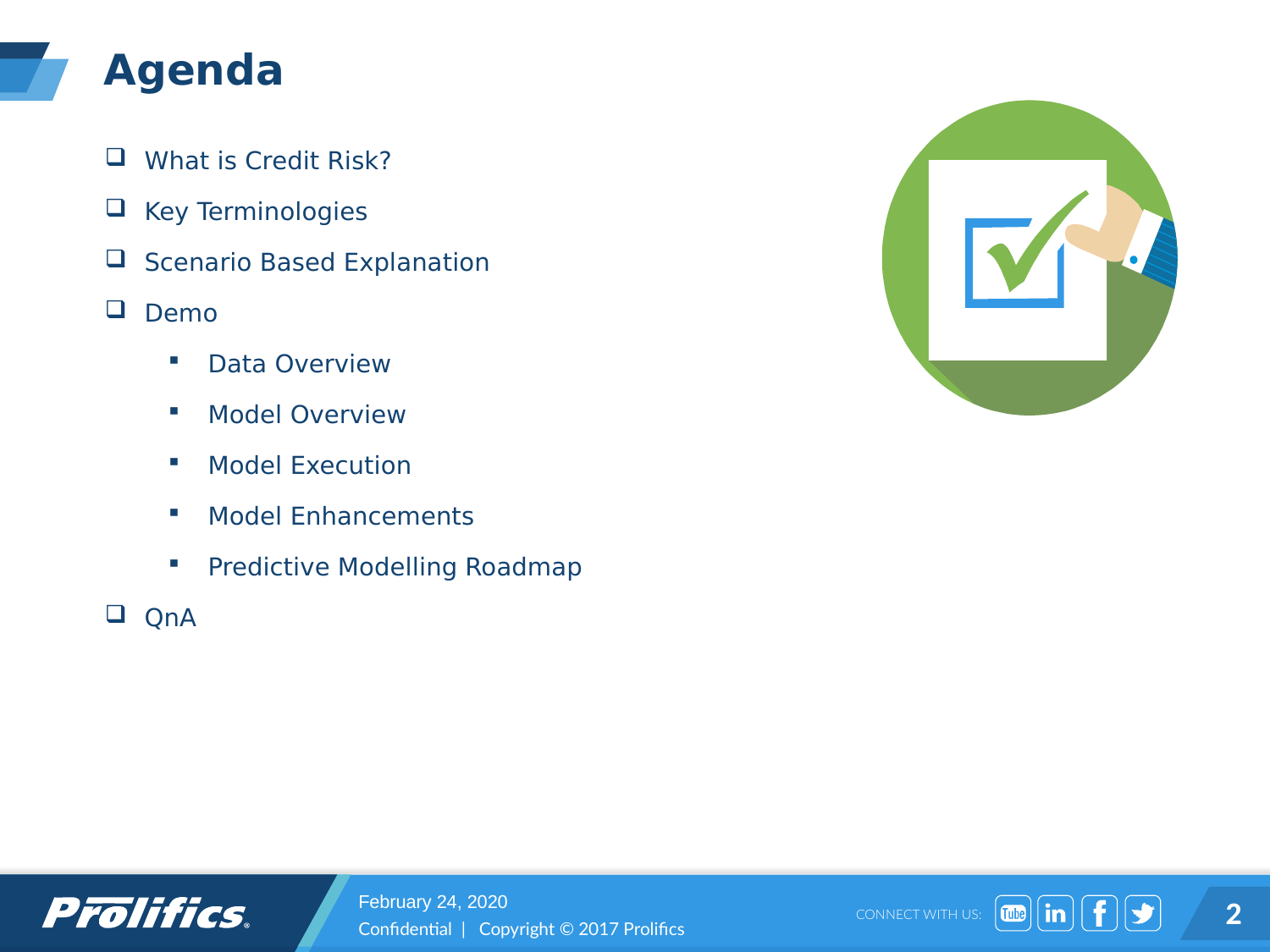

# Agenda

What is Credit Risk?
Key Terminologies
Scenario Based Explanation
Demo
Data Overview
Model Overview
Model Execution
Model Enhancements
Predictive Modelling Roadmap
QnA

February 24, 2020
2
Confidential  |   Copyright © 2017 Prolifics